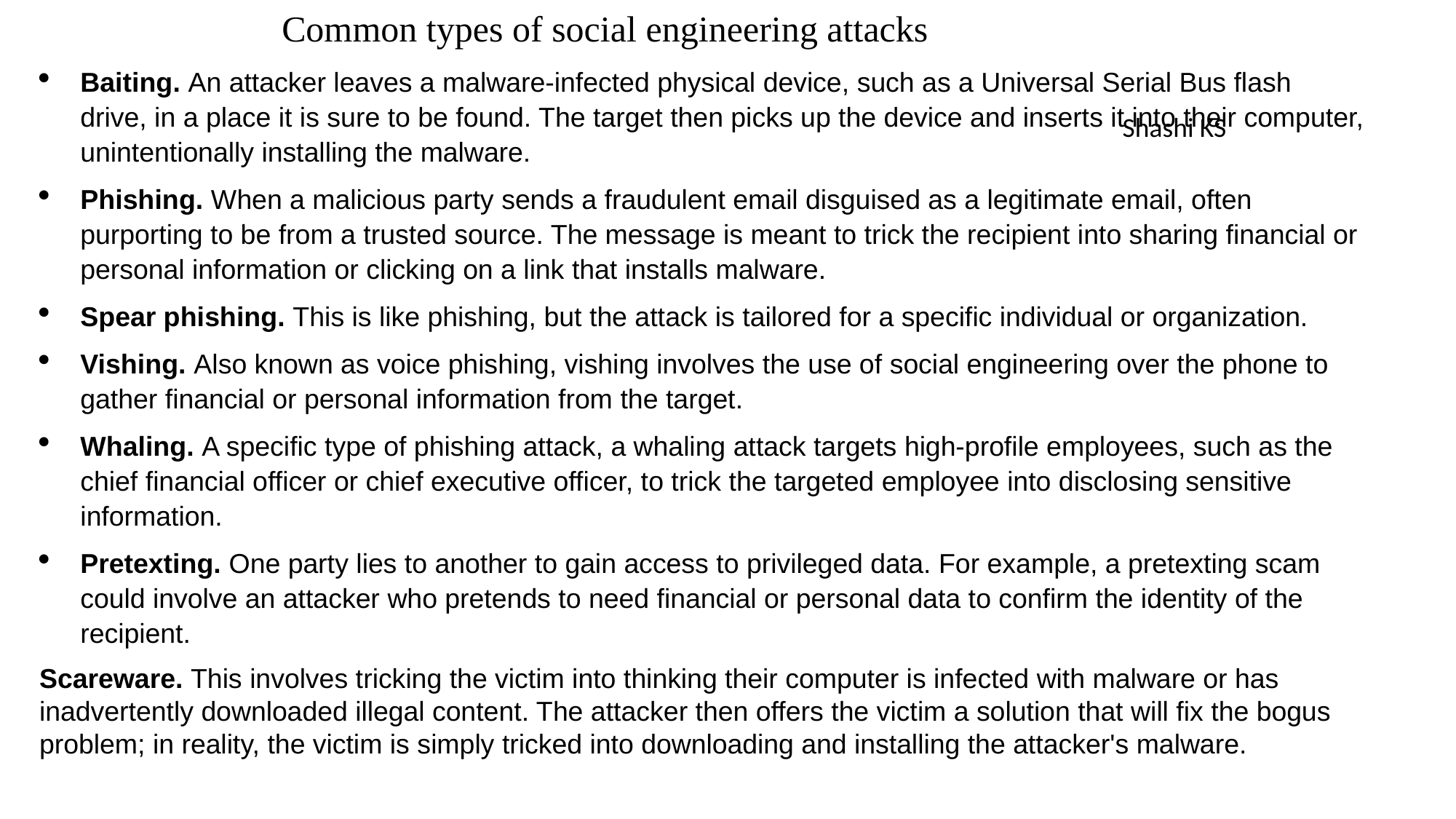

Common types of social engineering attacks

Baiting. An attacker leaves a malware-infected physical device, such as a Universal Serial Bus flash drive, in a place it is sure to be found. The target then picks up the device and inserts it into their computer, unintentionally installing the malware.
Phishing. When a malicious party sends a fraudulent email disguised as a legitimate email, often purporting to be from a trusted source. The message is meant to trick the recipient into sharing financial or personal information or clicking on a link that installs malware.
Spear phishing. This is like phishing, but the attack is tailored for a specific individual or organization.
Vishing. Also known as voice phishing, vishing involves the use of social engineering over the phone to gather financial or personal information from the target.
Whaling. A specific type of phishing attack, a whaling attack targets high-profile employees, such as the chief financial officer or chief executive officer, to trick the targeted employee into disclosing sensitive information.
Pretexting. One party lies to another to gain access to privileged data. For example, a pretexting scam could involve an attacker who pretends to need financial or personal data to confirm the identity of the recipient.
Scareware. This involves tricking the victim into thinking their computer is infected with malware or has inadvertently downloaded illegal content. The attacker then offers the victim a solution that will fix the bogus problem; in reality, the victim is simply tricked into downloading and installing the attacker's malware.